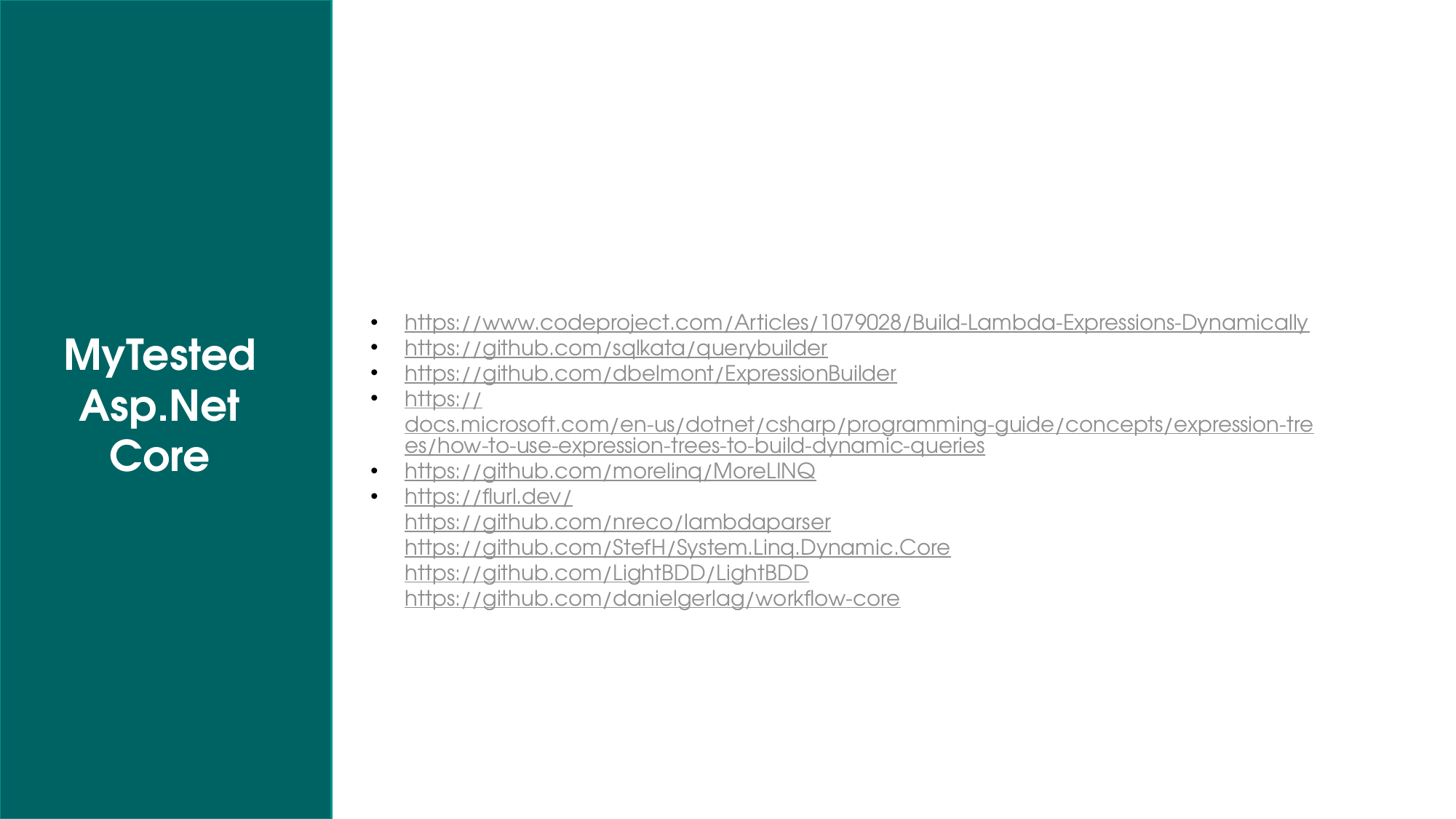

https://www.codeproject.com/Articles/1079028/Build-Lambda-Expressions-Dynamically
https://github.com/sqlkata/querybuilder
https://github.com/dbelmont/ExpressionBuilder
https://docs.microsoft.com/en-us/dotnet/csharp/programming-guide/concepts/expression-trees/how-to-use-expression-trees-to-build-dynamic-queries
https://github.com/morelinq/MoreLINQ
https://flurl.dev/
https://github.com/nreco/lambdaparser
https://github.com/StefH/System.Linq.Dynamic.Core
https://github.com/LightBDD/LightBDD
https://github.com/danielgerlag/workflow-core

MyTested Asp.Net Core